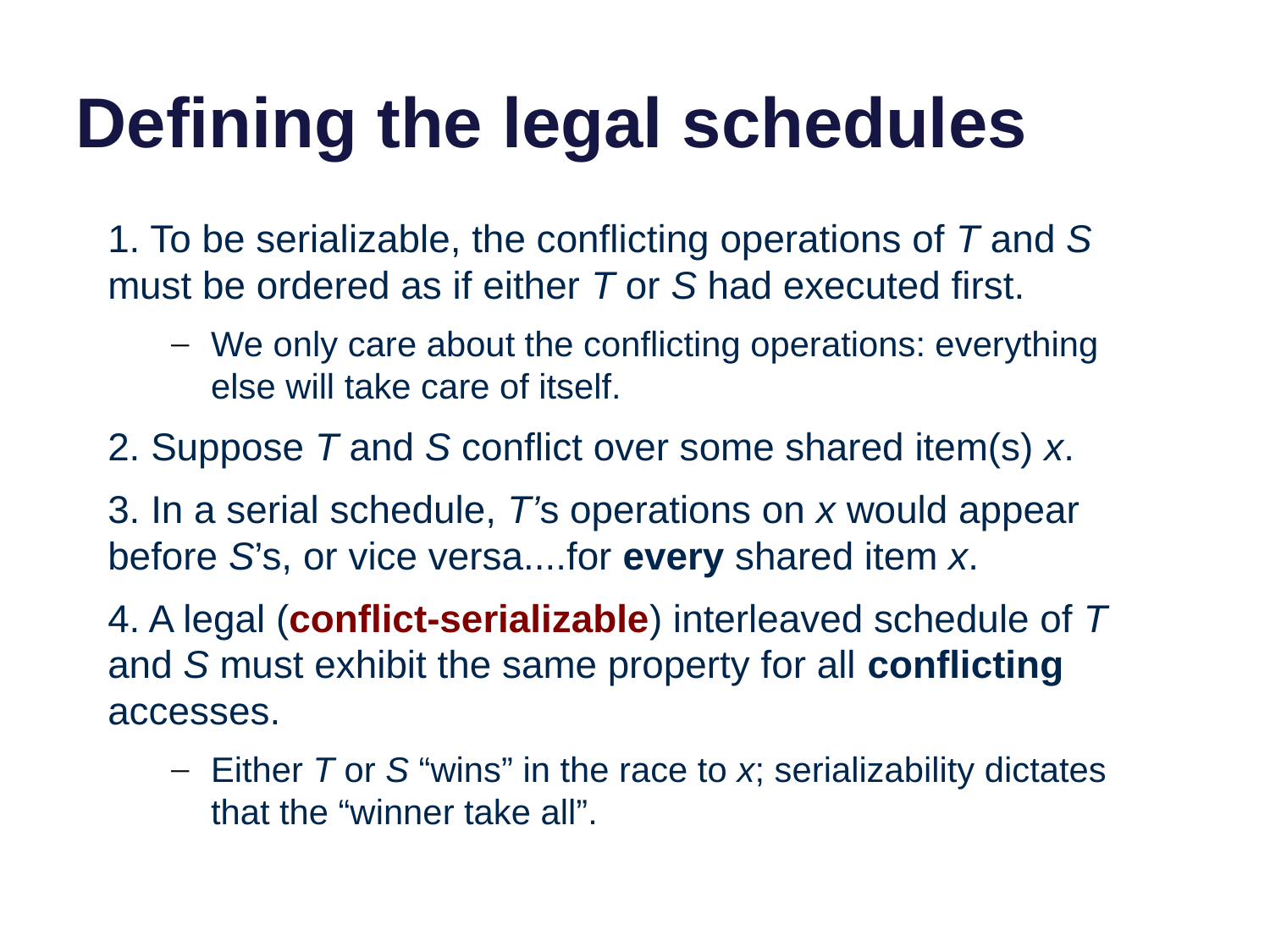

# Defining the legal schedules
1. To be serializable, the conflicting operations of T and S must be ordered as if either T or S had executed first.
We only care about the conflicting operations: everything else will take care of itself.
2. Suppose T and S conflict over some shared item(s) x.
3. In a serial schedule, T’s operations on x would appear before S’s, or vice versa....for every shared item x.
4. A legal (conflict-serializable) interleaved schedule of T and S must exhibit the same property for all conflicting accesses.
Either T or S “wins” in the race to x; serializability dictates that the “winner take all”.